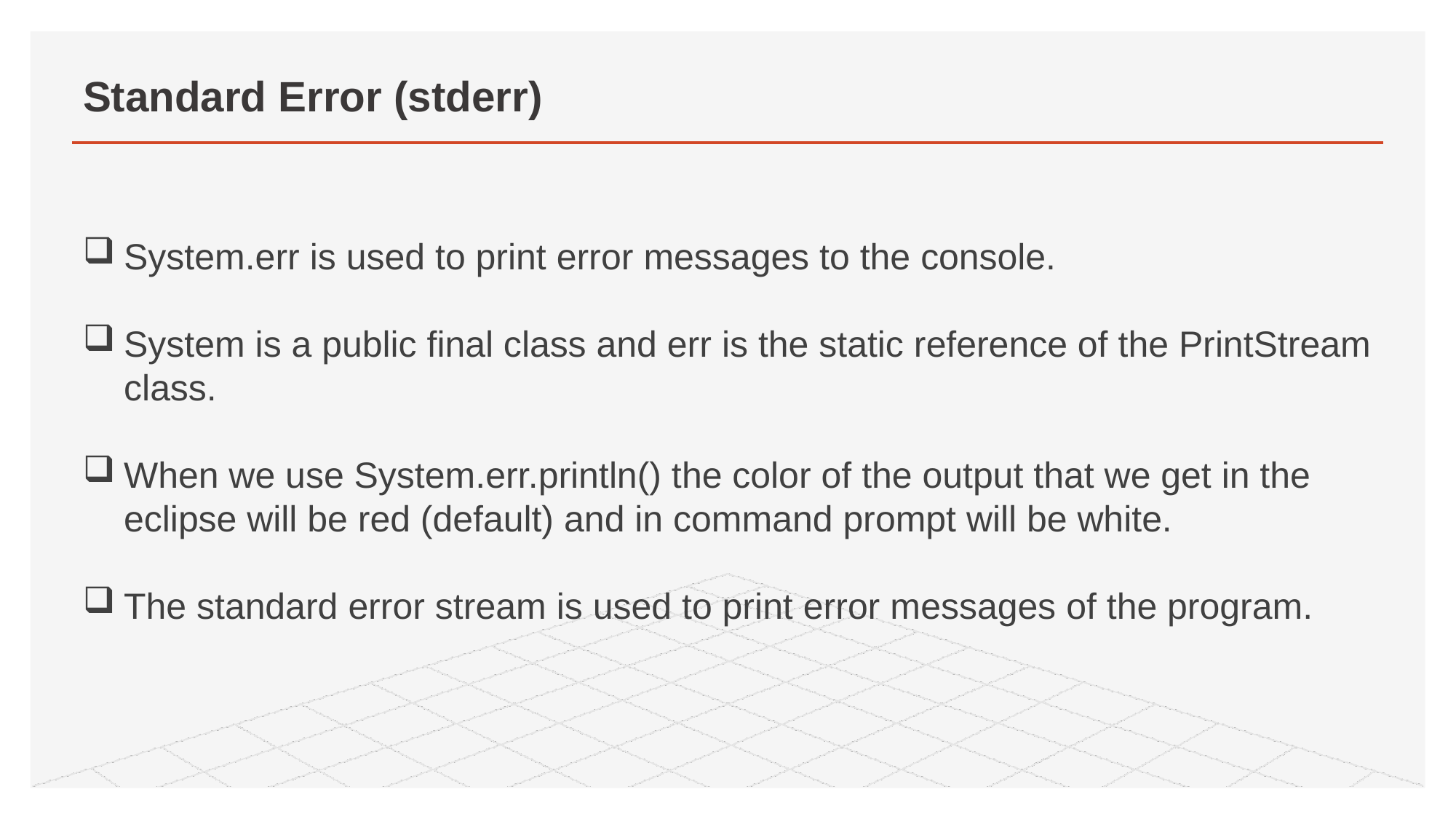

# Standard Error (stderr)
System.err is used to print error messages to the console.

System is a public final class and err is the static reference of the PrintStream class.

When we use System.err.println() the color of the output that we get in the eclipse will be red (default) and in command prompt will be white.

The standard error stream is used to print error messages of the program.